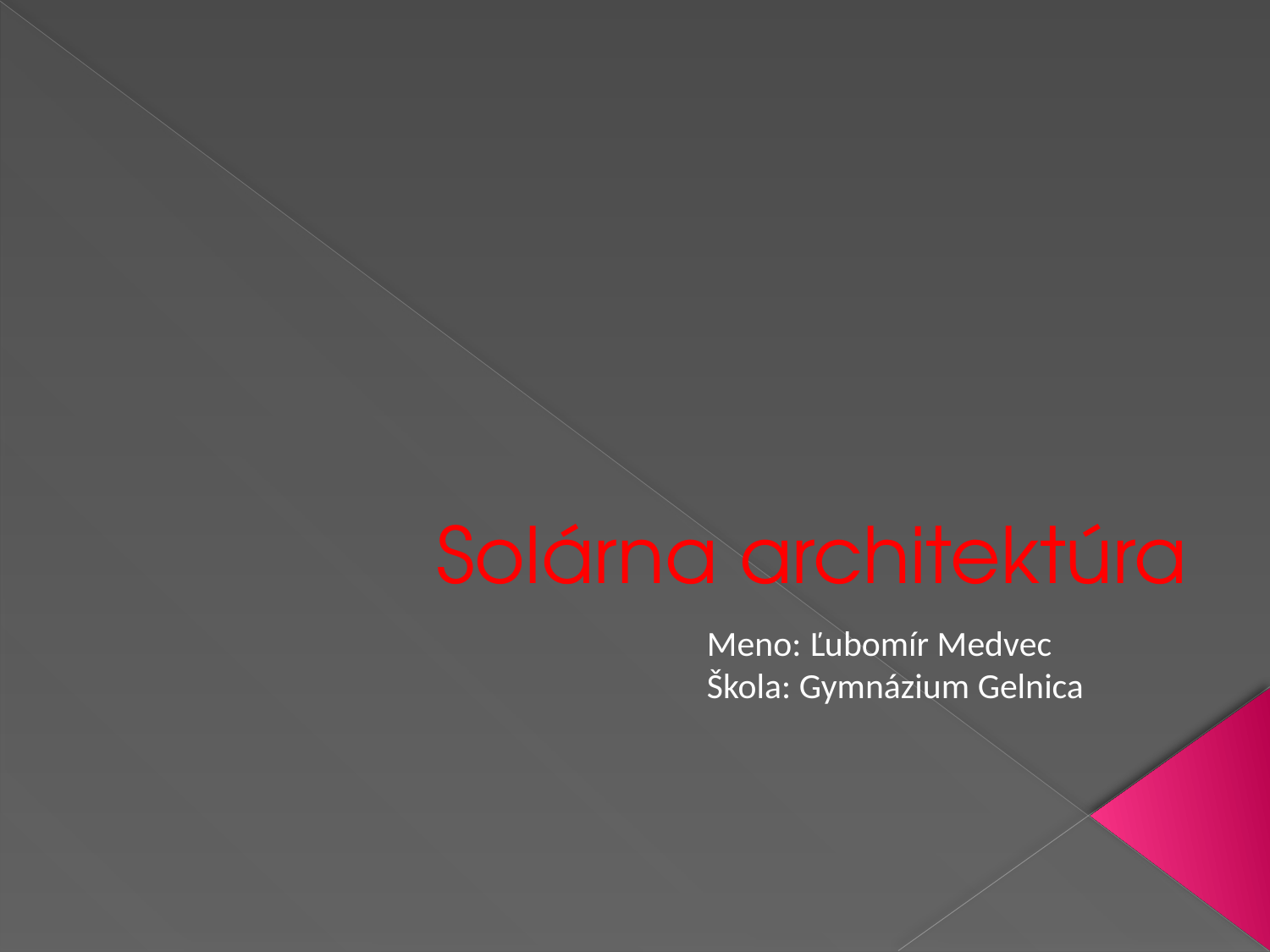

# Solárna architektúra
Meno­: Ľubomír Medvec    Škola: Gymnázium Gelnica